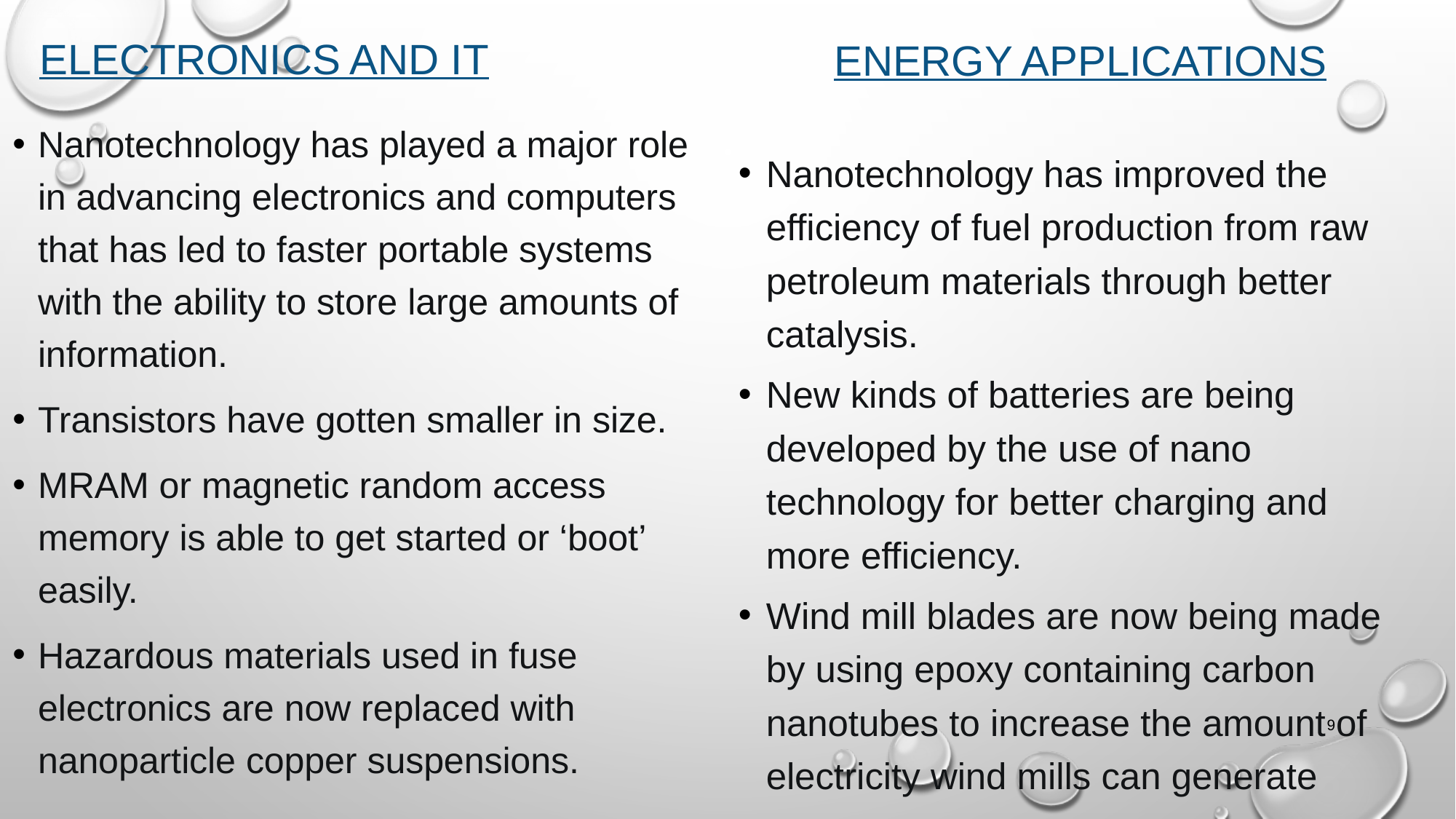

ELECTRONICS AND IT

ENERGY APPLICATIONS

Nanotechnology has played a major role in advancing electronics and computers that has led to faster portable systems with the ability to store large amounts of information.
Transistors have gotten smaller in size.
MRAM or magnetic random access memory is able to get started or ‘boot’ easily.
Hazardous materials used in fuse electronics are now replaced with nanoparticle copper suspensions.

Nanotechnology has improved the efficiency of fuel production from raw petroleum materials through better catalysis.
New kinds of batteries are being developed by the use of nano technology for better charging and more efficiency.
Wind mill blades are now being made by using epoxy containing carbon nanotubes to increase the amount of electricity wind mills can generate

9